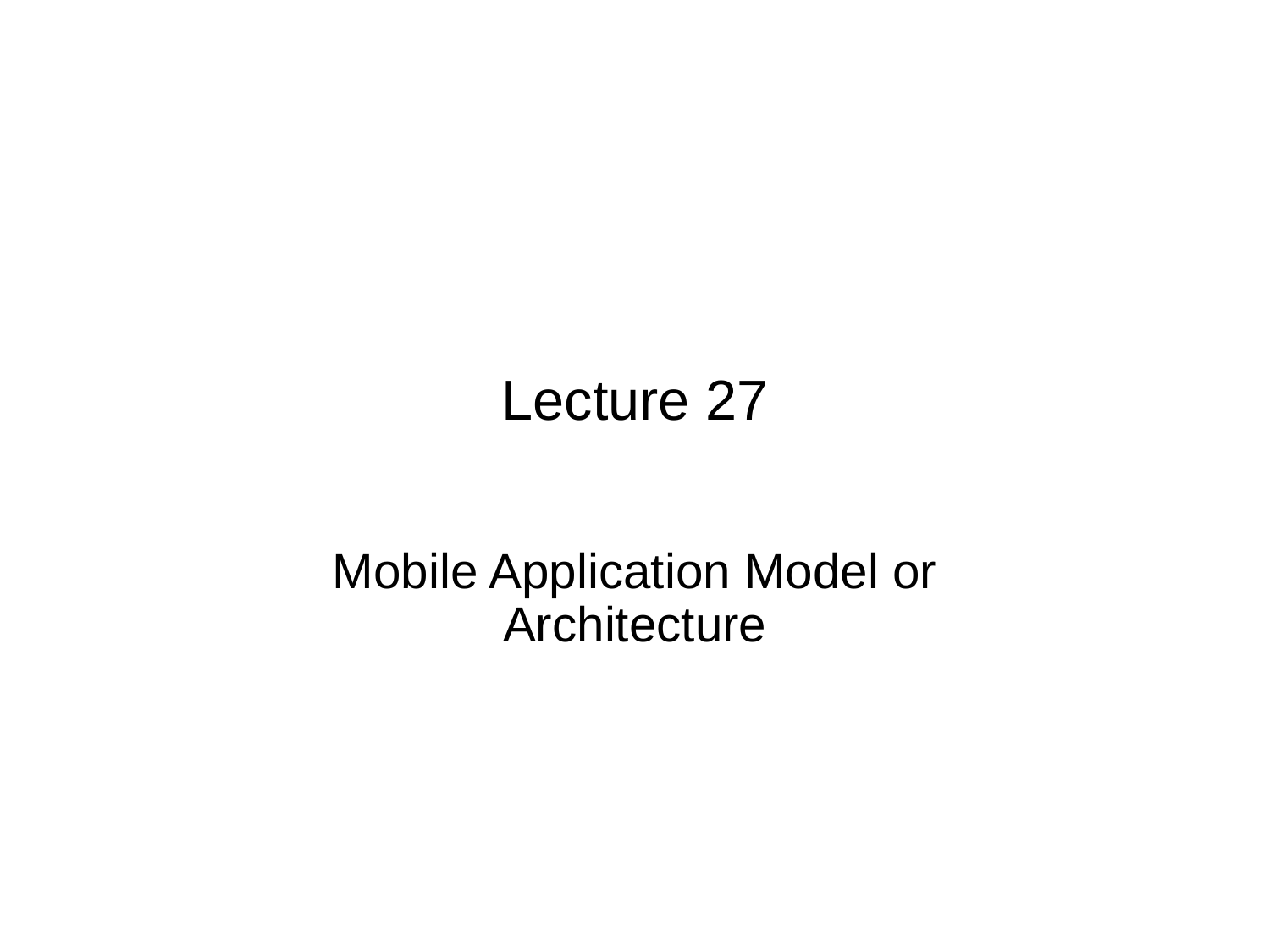

# Lecture 27
Mobile Application Model or Architecture